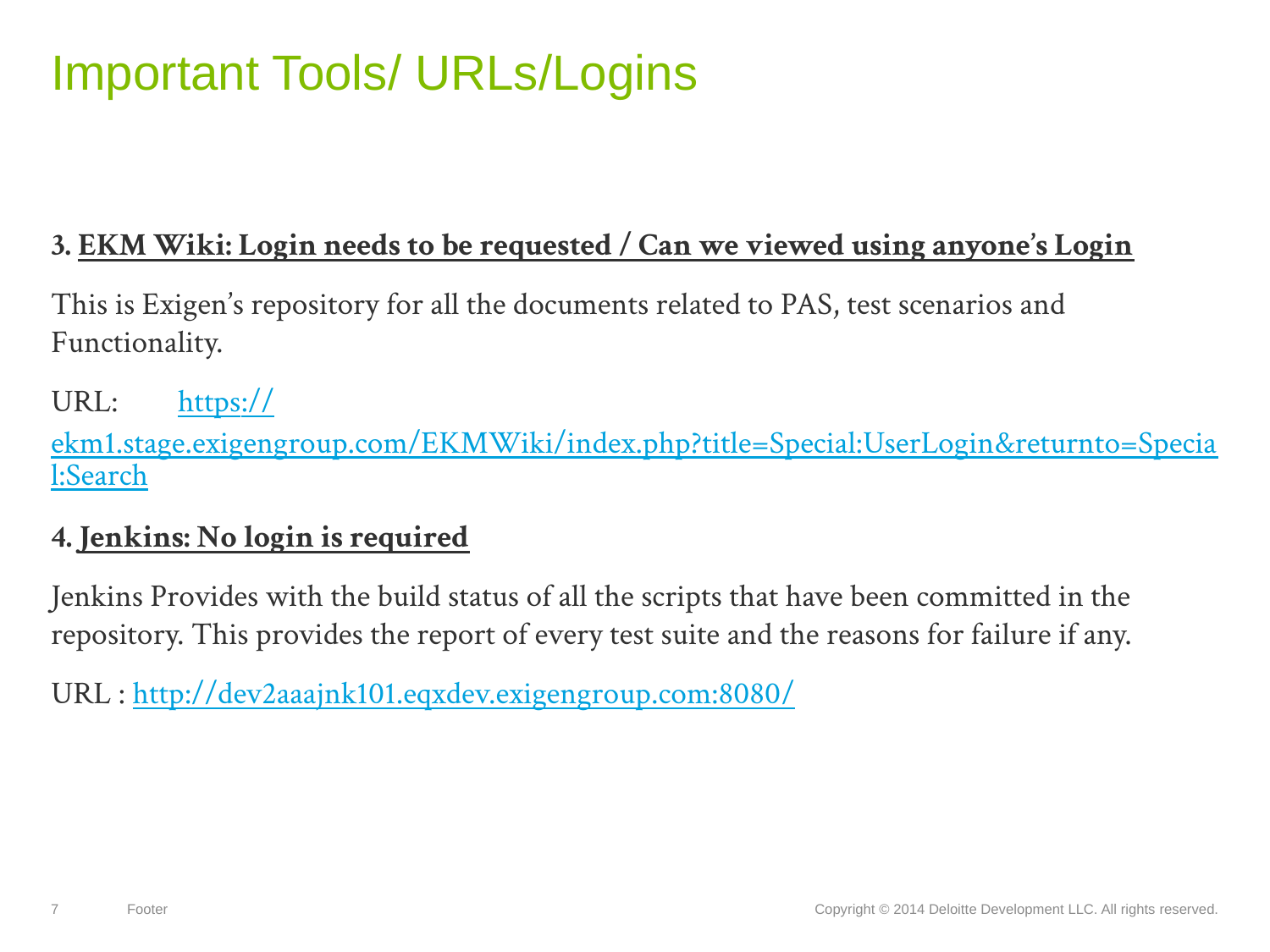

# Important Tools/ URLs/Logins
3. EKM Wiki: Login needs to be requested / Can we viewed using anyone’s Login
This is Exigen’s repository for all the documents related to PAS, test scenarios and Functionality.
URL: 	https://ekm1.stage.exigengroup.com/EKMWiki/index.php?title=Special:UserLogin&returnto=Special:Search
4. Jenkins: No login is required
Jenkins Provides with the build status of all the scripts that have been committed in the repository. This provides the report of every test suite and the reasons for failure if any.
URL : http://dev2aaajnk101.eqxdev.exigengroup.com:8080/